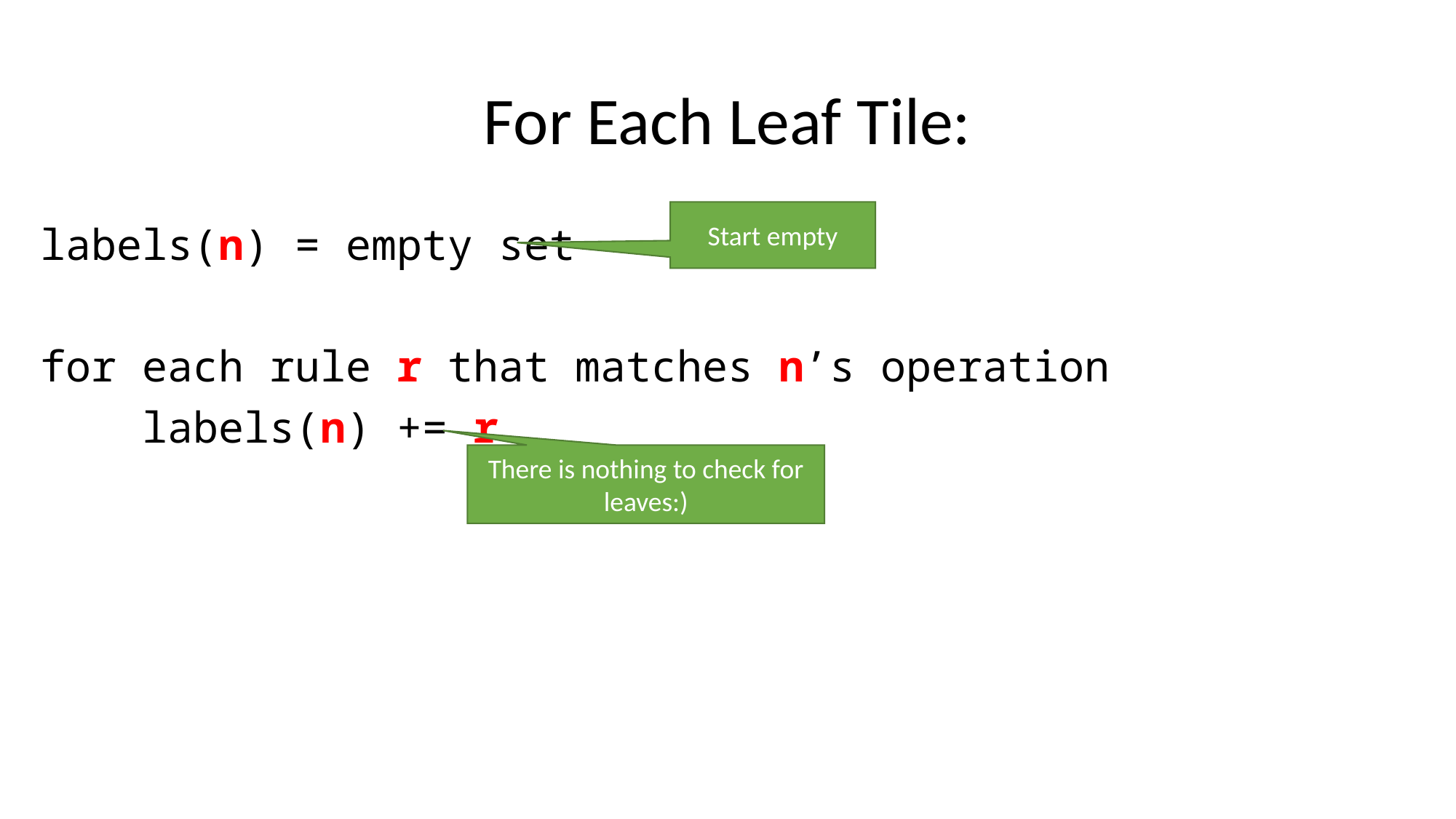

# For Each Leaf Tile:
Start empty
labels(n) = empty set

for each rule r that matches n’s operation
    labels(n) += r

There is nothing to check for leaves:)